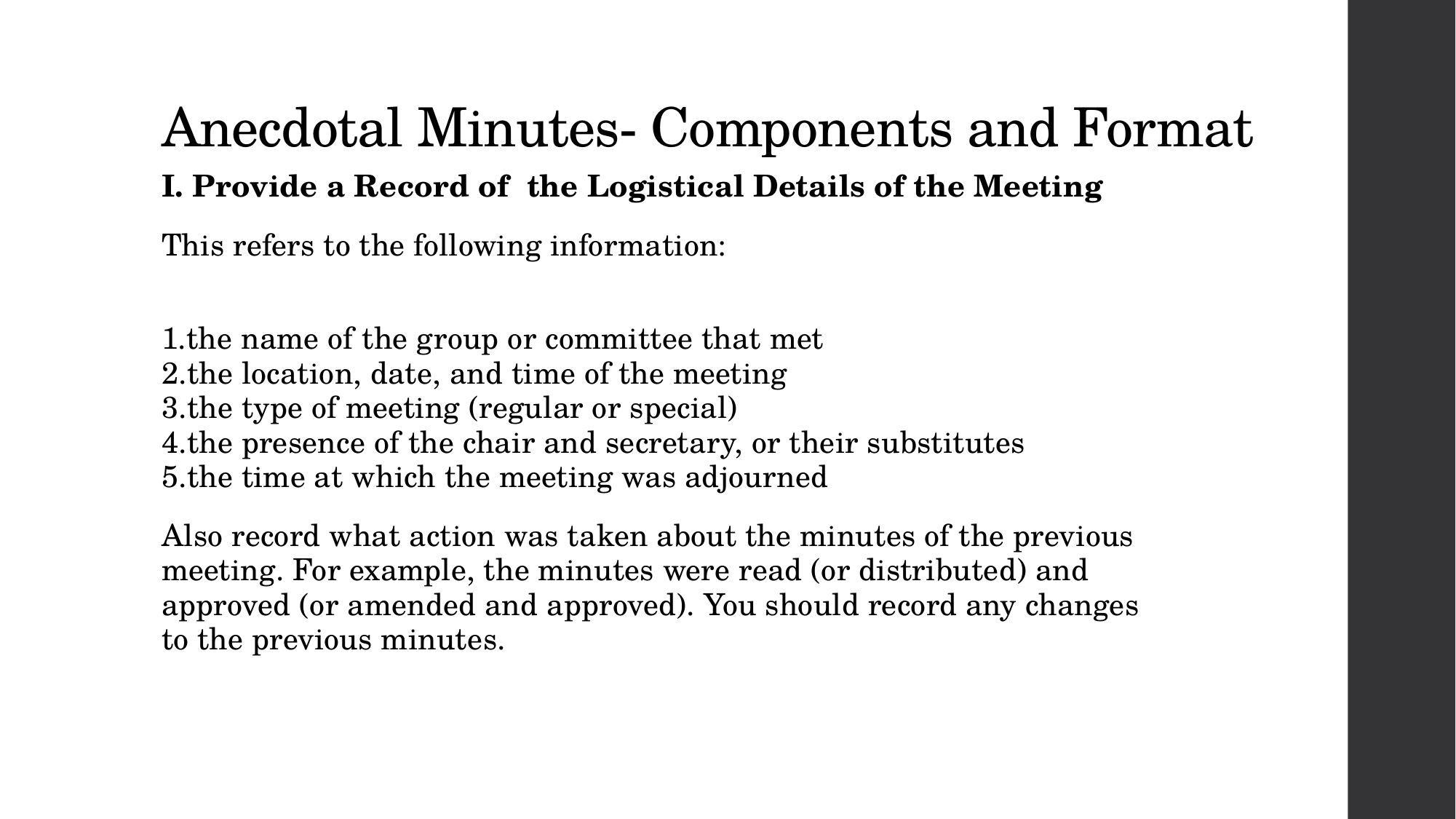

# Anecdotal Minutes- Components and Format
I. Provide a Record of  the Logistical Details of the Meeting
This refers to the following information:
1.the name of the group or committee that met
2.the location, date, and time of the meeting
3.the type of meeting (regular or special)
4.the presence of the chair and secretary, or their substitutes
5.the time at which the meeting was adjourned
Also record what action was taken about the minutes of the previous meeting. For example, the minutes were read (or distributed) and approved (or amended and approved). You should record any changes to the previous minutes.